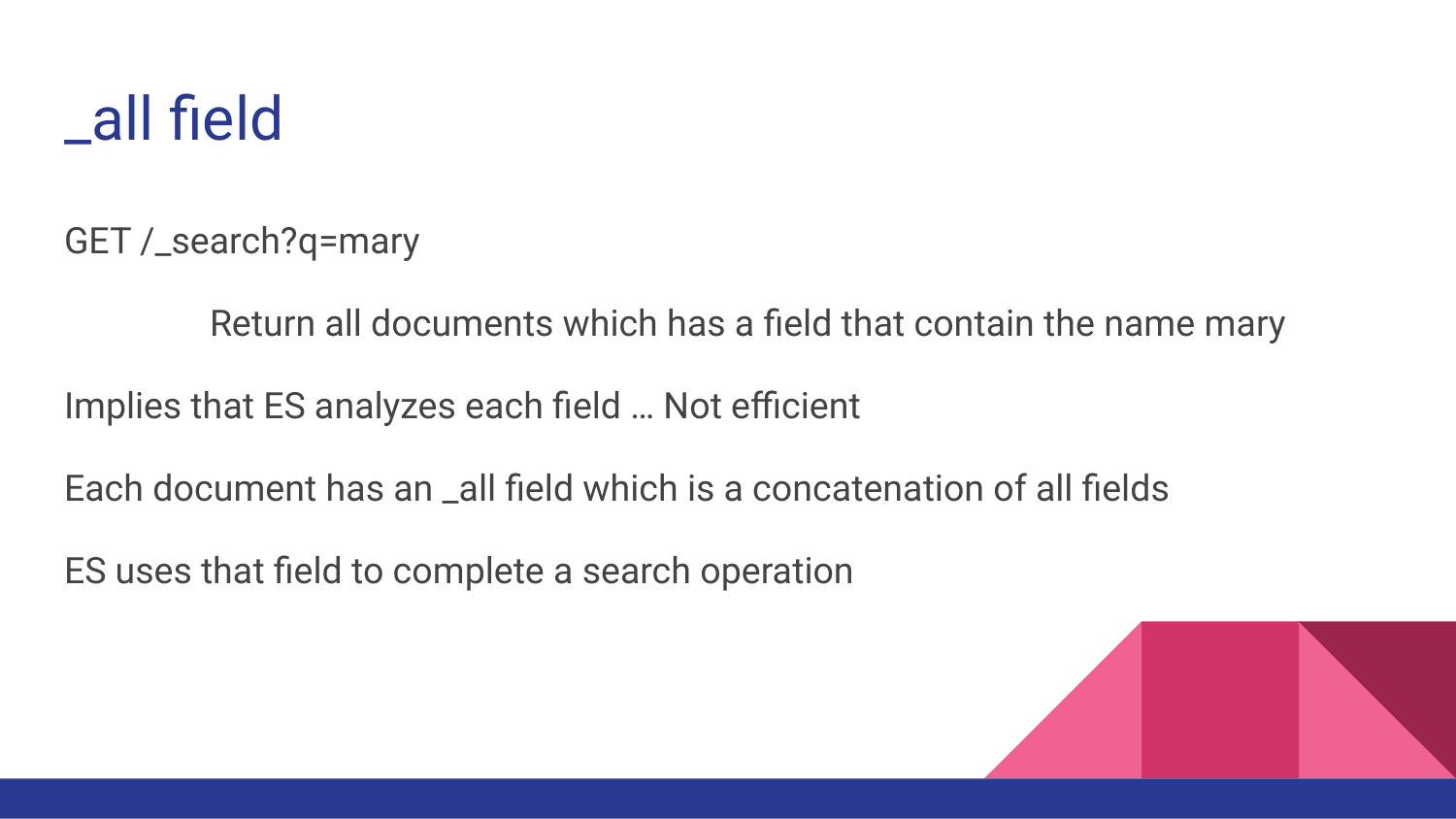

# _all field
GET /_search?q=mary
	Return all documents which has a field that contain the name mary
Implies that ES analyzes each field … Not efficient
Each document has an _all field which is a concatenation of all fields
ES uses that field to complete a search operation